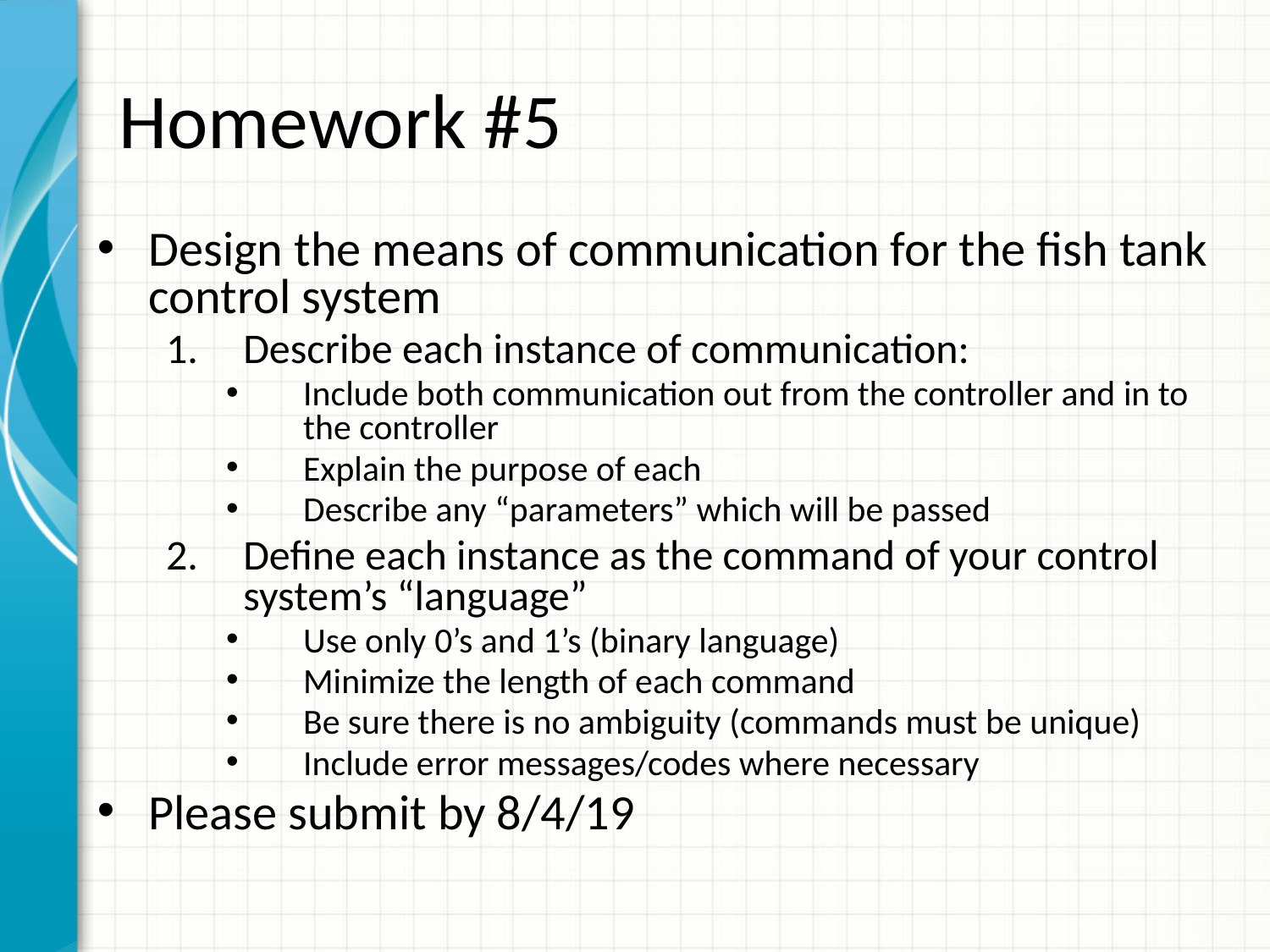

# Homework #5
Design the means of communication for the fish tank control system
Describe each instance of communication:
Include both communication out from the controller and in to the controller
Explain the purpose of each
Describe any “parameters” which will be passed
Define each instance as the command of your control system’s “language”
Use only 0’s and 1’s (binary language)
Minimize the length of each command
Be sure there is no ambiguity (commands must be unique)
Include error messages/codes where necessary
Please submit by 8/4/19